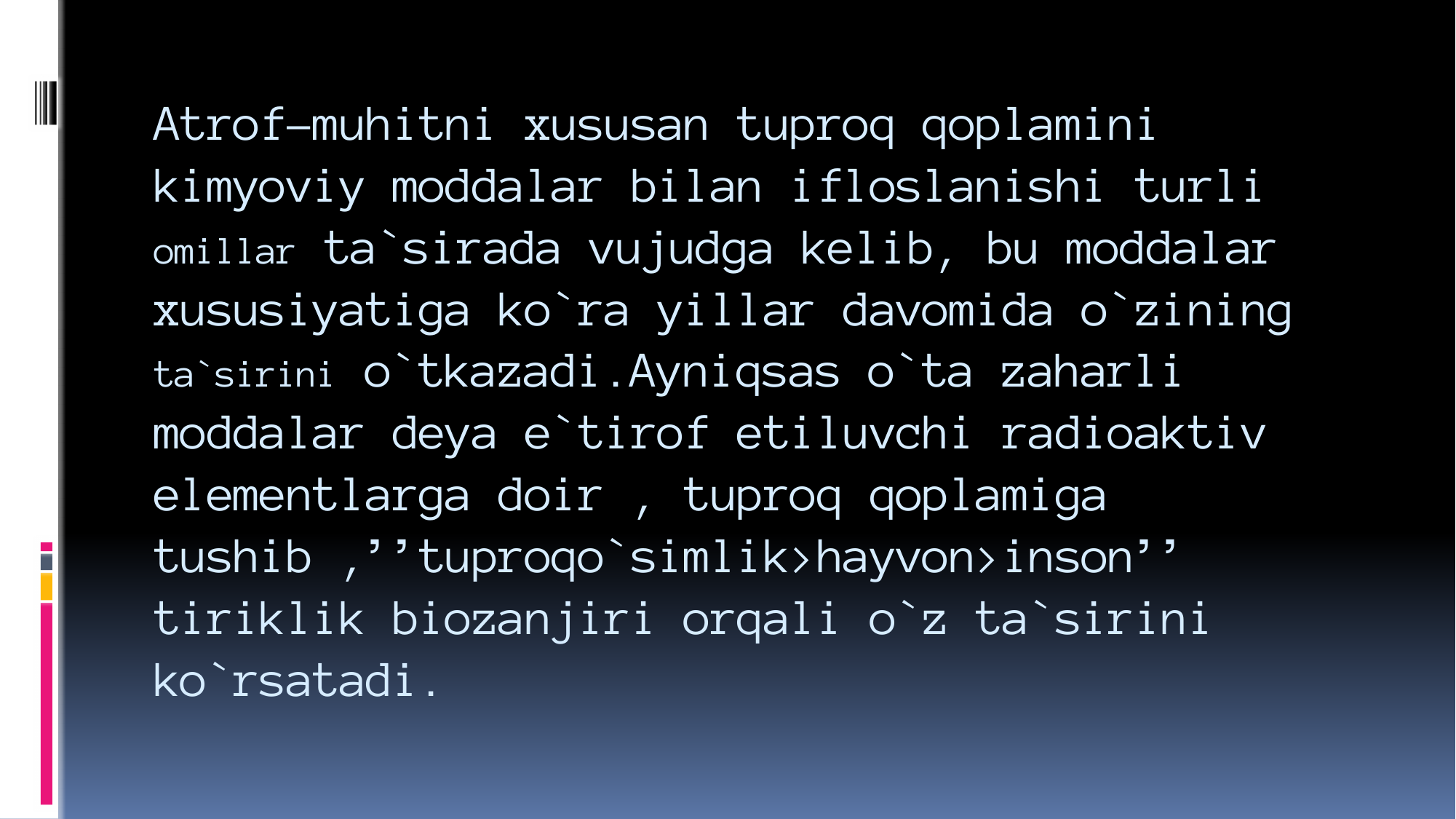

# Atrof-muhitni xususan tuproq qoplamini kimyoviy moddalar bilan ifloslanishi turli omillar ta`sirada vujudga kelib, bu moddalar xususiyatiga ko`ra yillar davomida o`zining ta`sirini o`tkazadi.Ayniqsas o`ta zaharli moddalar deya e`tirof etiluvchi radioaktiv elementlarga doir , tuproq qoplamiga tushib ,’’tuproqo`simlik>hayvon>inson’’ tiriklik biozanjiri orqali o`z ta`sirini ko`rsatadi.